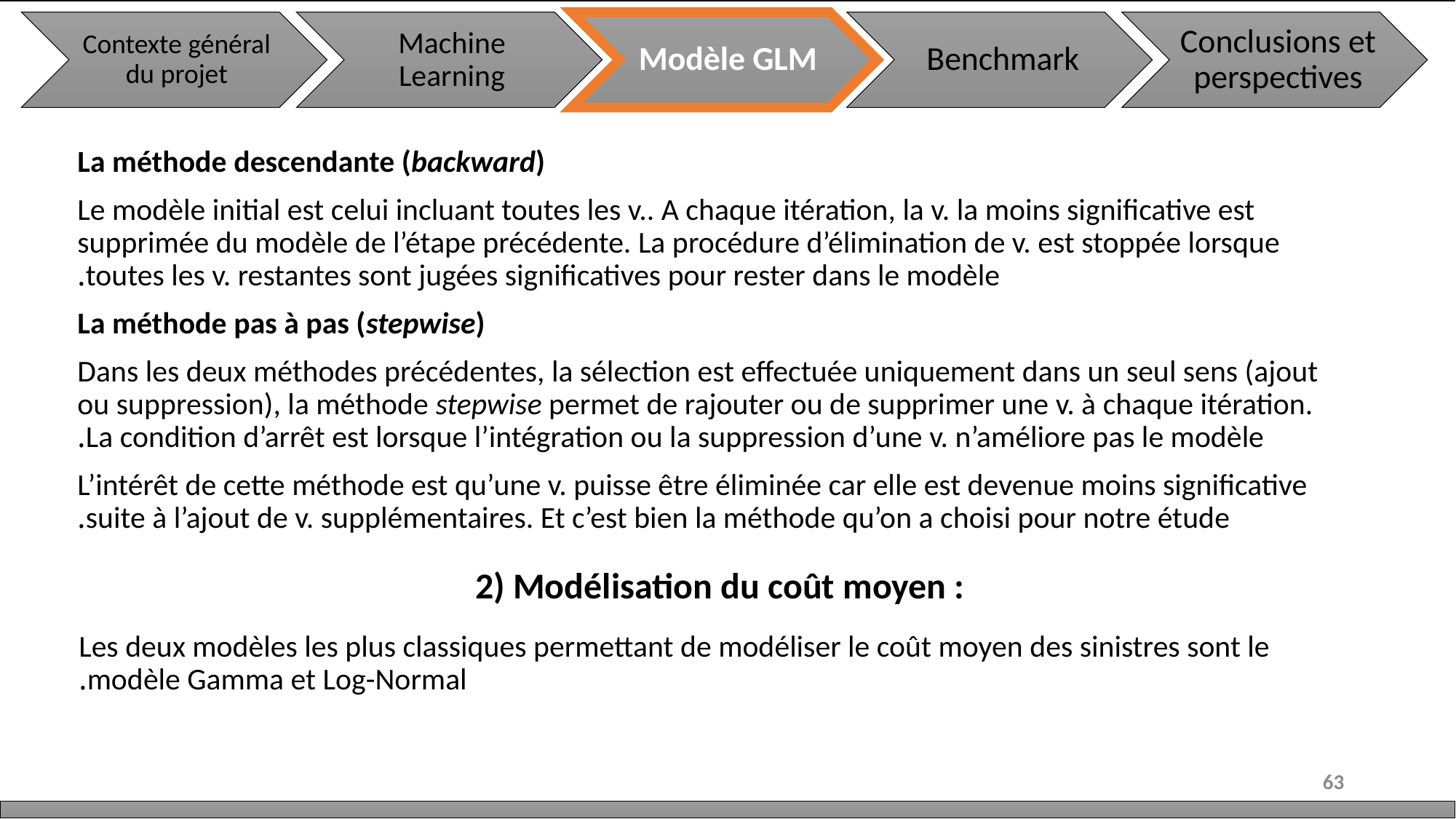

Contexte général du projet
Machine Learning
Modèle GLM
Benchmark
Conclusions et perspectives
La méthode descendante (backward)
Le modèle initial est celui incluant toutes les v.. A chaque itération, la v. la moins significative est supprimée du modèle de l’étape précédente. La procédure d’élimination de v. est stoppée lorsque toutes les v. restantes sont jugées significatives pour rester dans le modèle.
La méthode pas à pas (stepwise)
Dans les deux méthodes précédentes, la sélection est effectuée uniquement dans un seul sens (ajout ou suppression), la méthode stepwise permet de rajouter ou de supprimer une v. à chaque itération. La condition d’arrêt est lorsque l’intégration ou la suppression d’une v. n’améliore pas le modèle.
L’intérêt de cette méthode est qu’une v. puisse être éliminée car elle est devenue moins significative suite à l’ajout de v. supplémentaires. Et c’est bien la méthode qu’on a choisi pour notre étude.
2) Modélisation du coût moyen :
Les deux modèles les plus classiques permettant de modéliser le coût moyen des sinistres sont le modèle Gamma et Log-Normal.
63